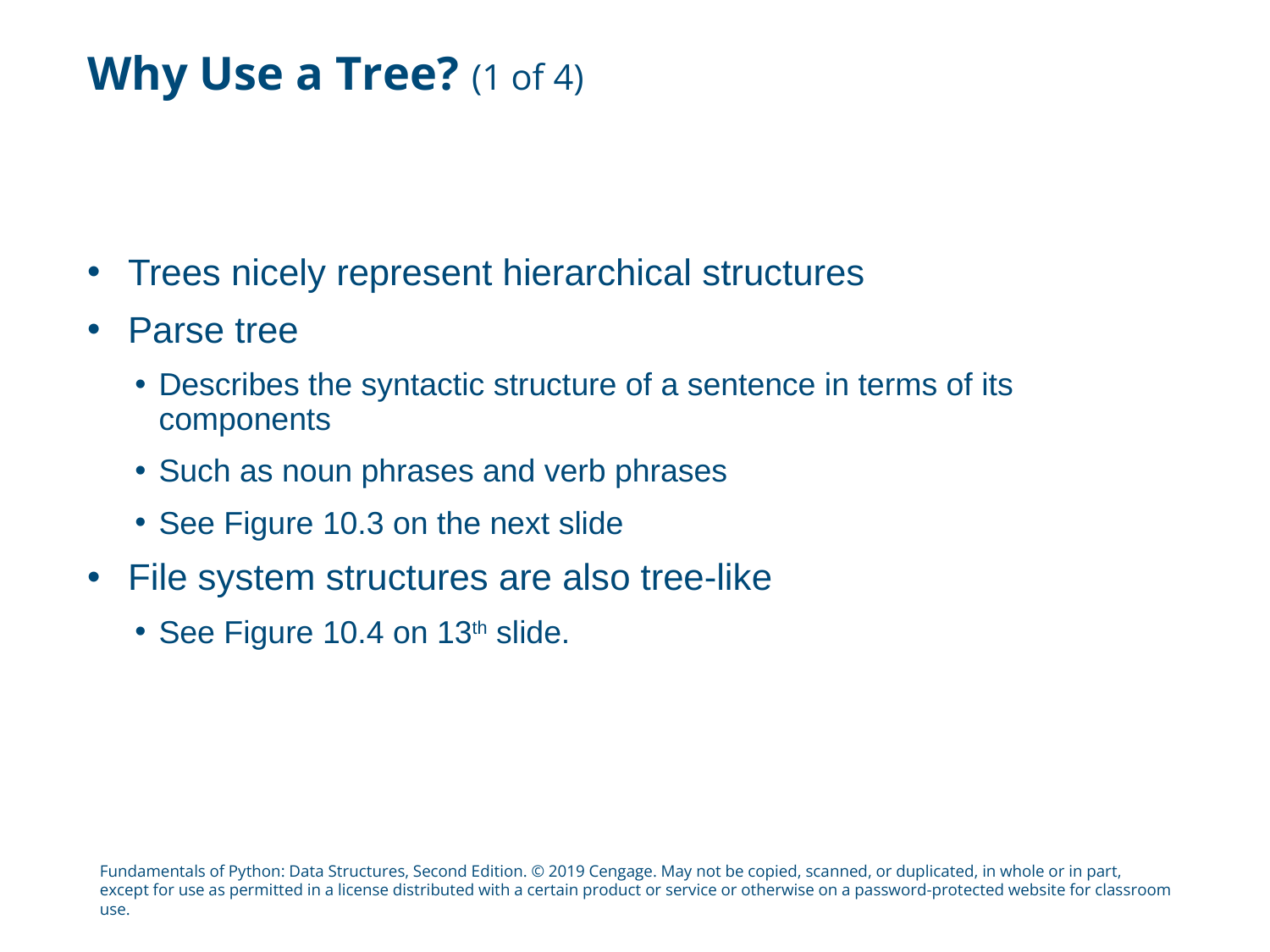

# Why Use a Tree? (1 of 4)
Trees nicely represent hierarchical structures
Parse tree
Describes the syntactic structure of a sentence in terms of its components
Such as noun phrases and verb phrases
See Figure 10.3 on the next slide
File system structures are also tree-like
See Figure 10.4 on 13th slide.
Fundamentals of Python: Data Structures, Second Edition. © 2019 Cengage. May not be copied, scanned, or duplicated, in whole or in part, except for use as permitted in a license distributed with a certain product or service or otherwise on a password-protected website for classroom use.